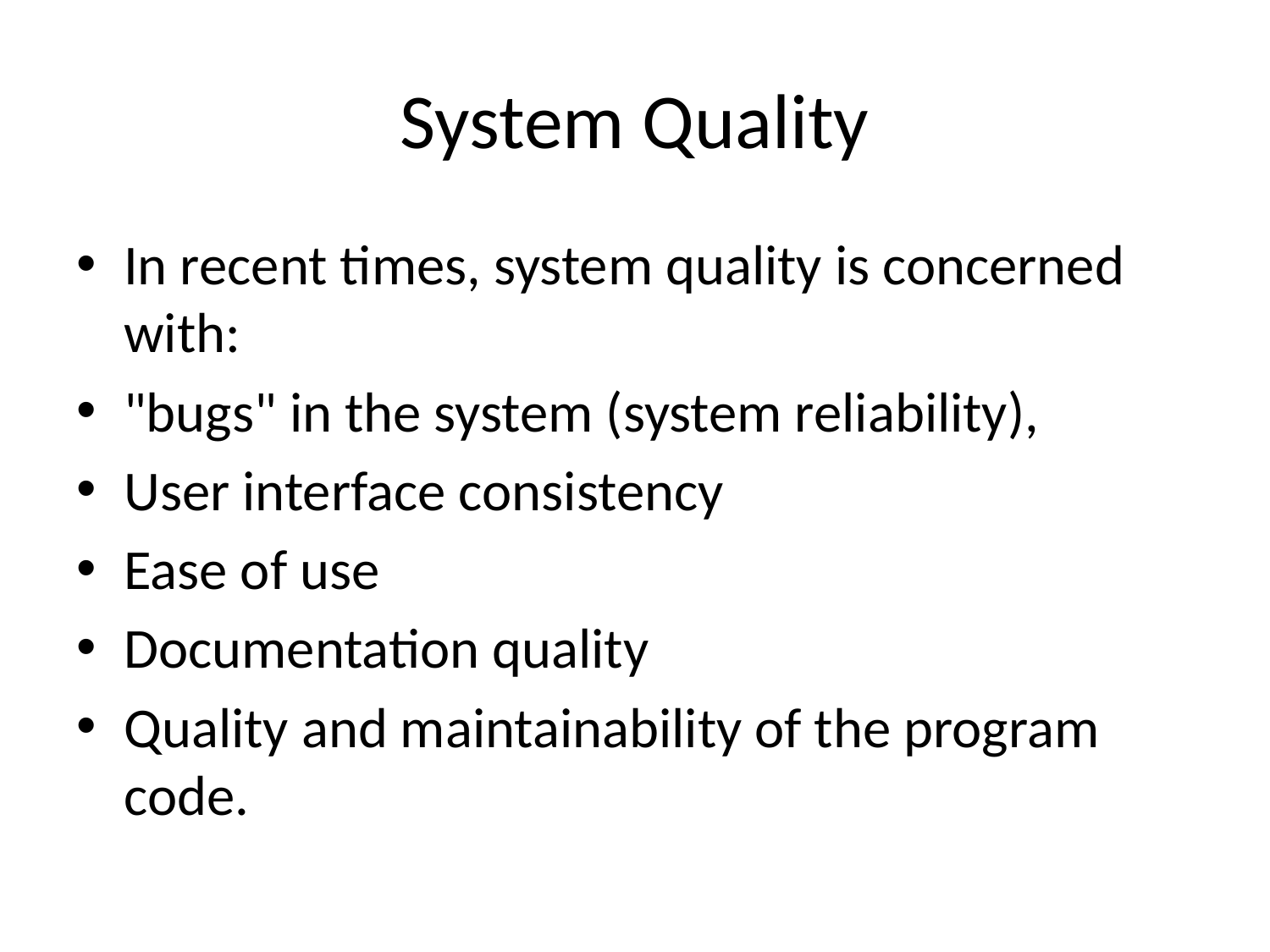

# System Quality
In recent times, system quality is concerned with:
"bugs" in the system (system reliability),
User interface consistency
Ease of use
Documentation quality
Quality and maintainability of the program code.